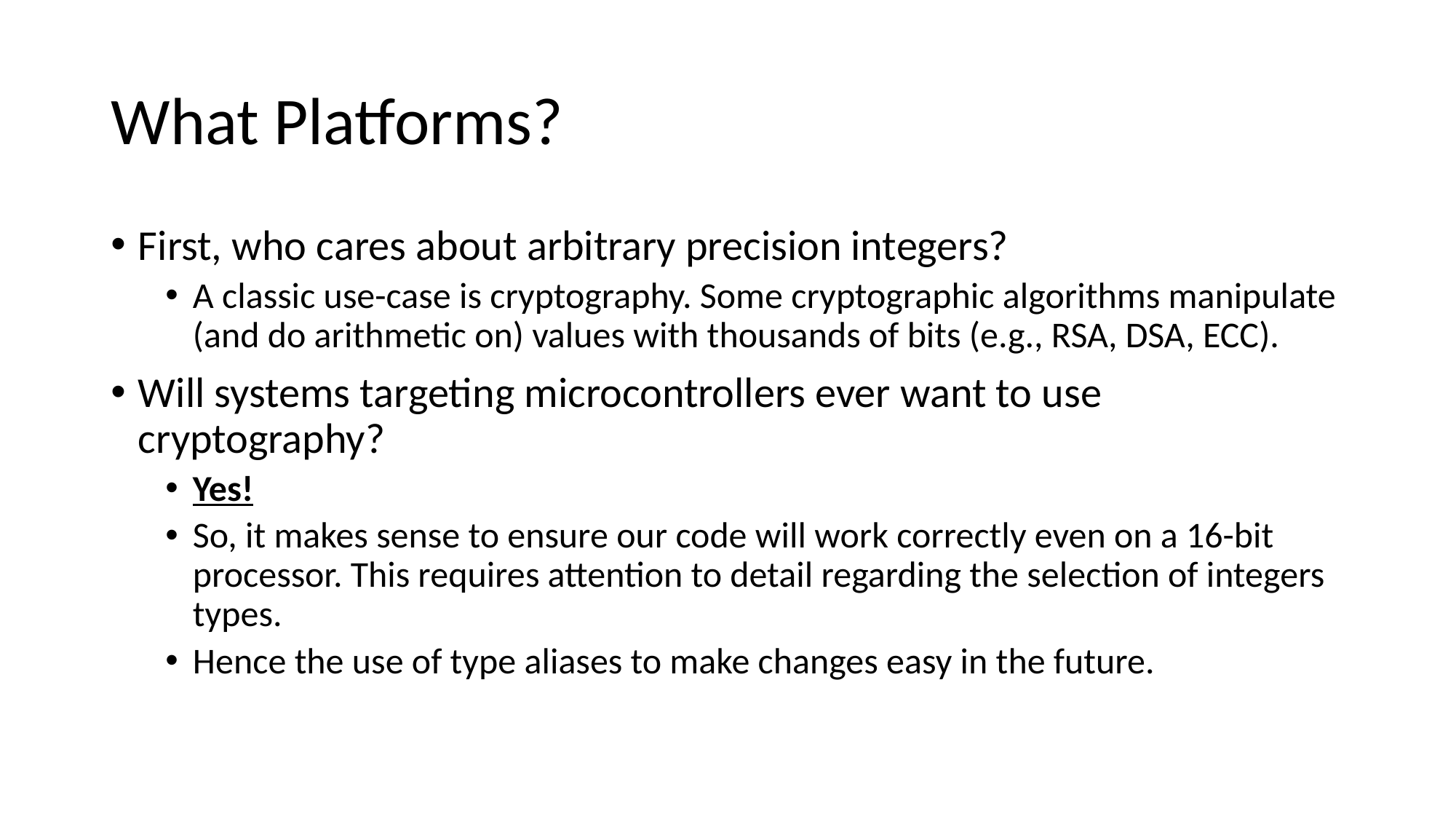

# What Platforms?
First, who cares about arbitrary precision integers?
A classic use-case is cryptography. Some cryptographic algorithms manipulate (and do arithmetic on) values with thousands of bits (e.g., RSA, DSA, ECC).
Will systems targeting microcontrollers ever want to use cryptography?
Yes!
So, it makes sense to ensure our code will work correctly even on a 16-bit processor. This requires attention to detail regarding the selection of integers types.
Hence the use of type aliases to make changes easy in the future.